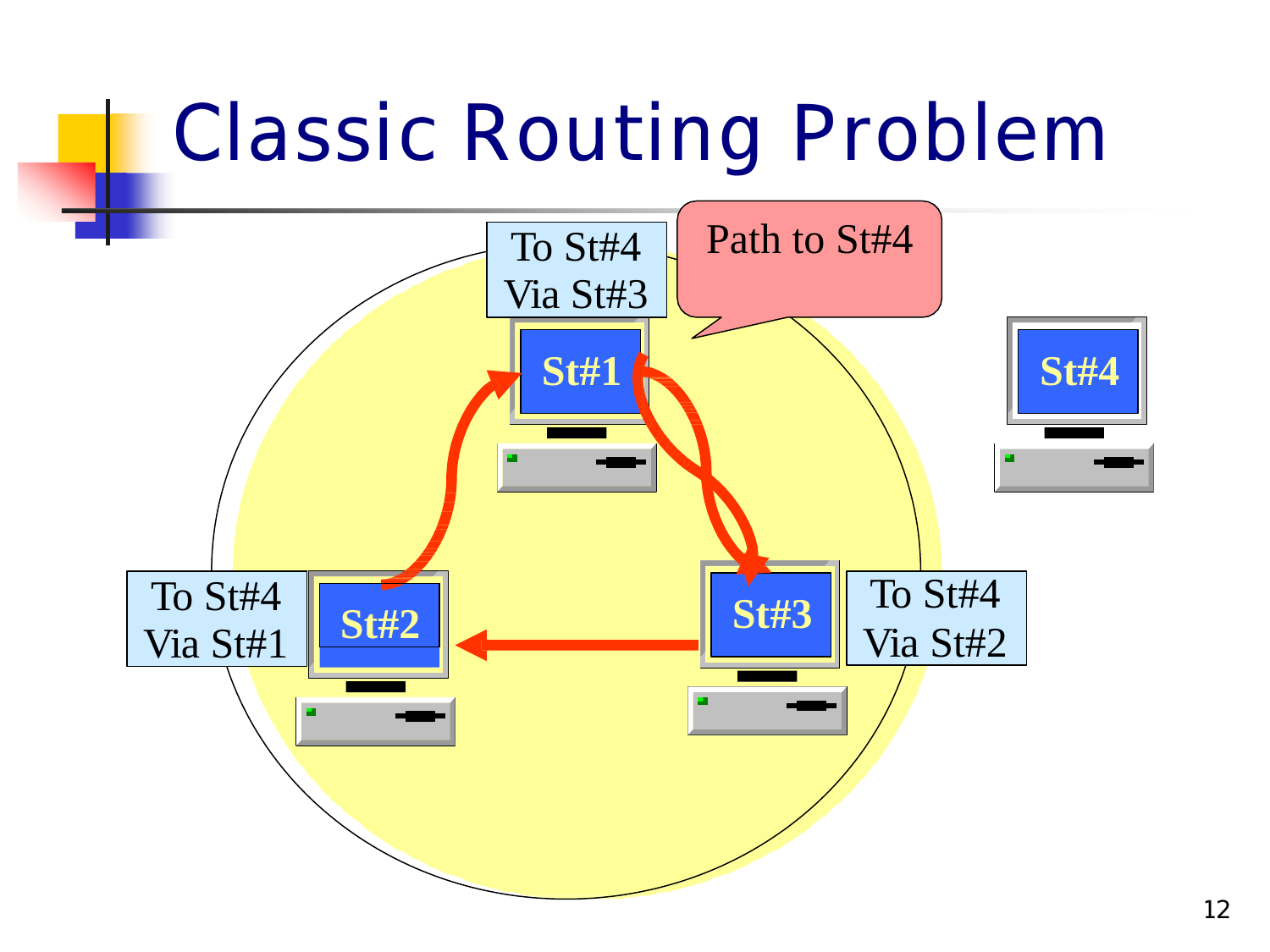

# Classic Routing Problem

Path to St#4
To St#4

Via St#3

St#1
St#4

To St#4

To St#4
Via St#2

St#2
St#3
Via St#1

12